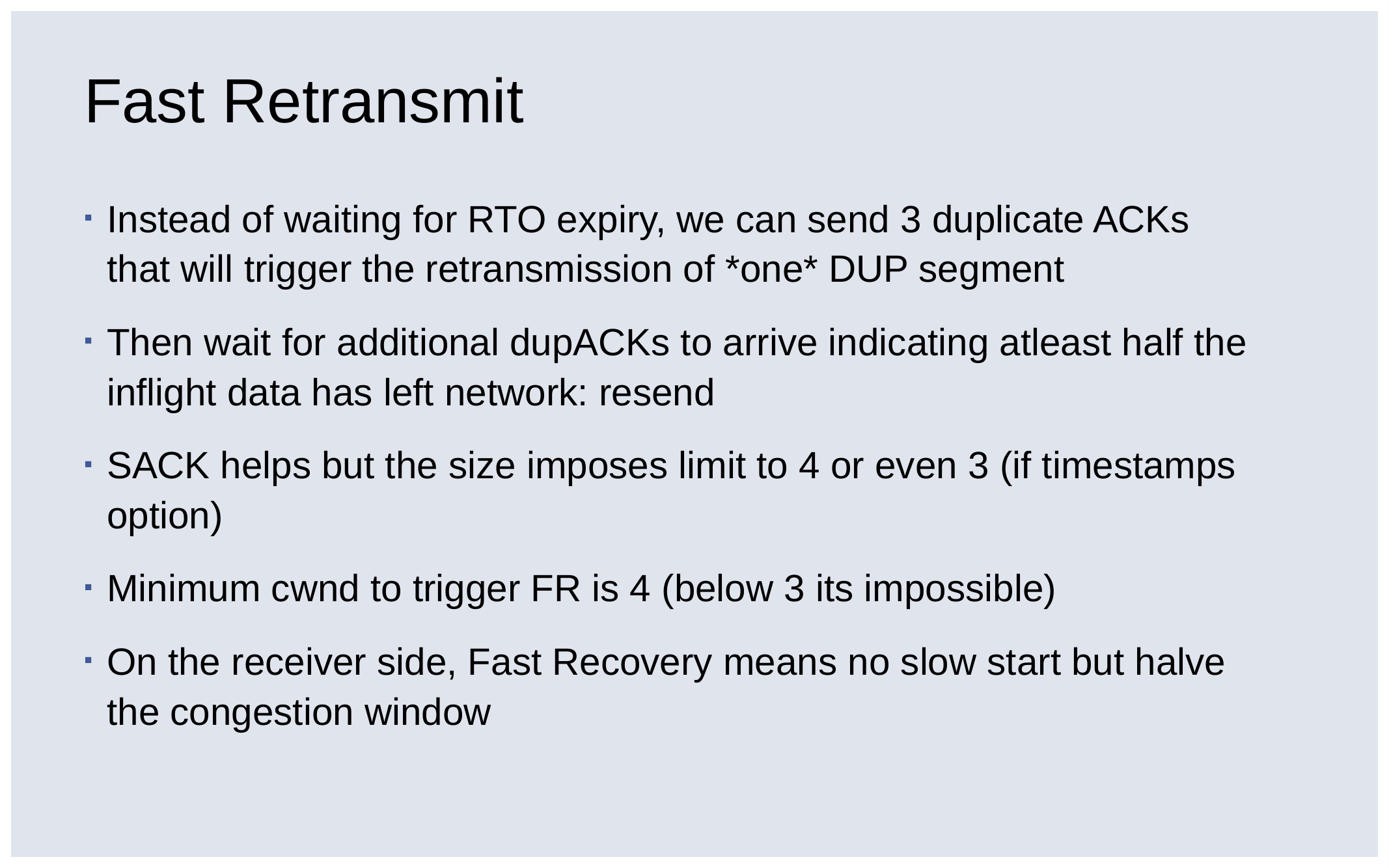

# Fast Retransmit
Instead of waiting for RTO expiry, we can send 3 duplicate ACKs that will trigger the retransmission of *one* DUP segment
Then wait for additional dupACKs to arrive indicating atleast half the inflight data has left network: resend
SACK helps but the size imposes limit to 4 or even 3 (if timestamps option)
Minimum cwnd to trigger FR is 4 (below 3 its impossible)
On the receiver side, Fast Recovery means no slow start but halve the congestion window